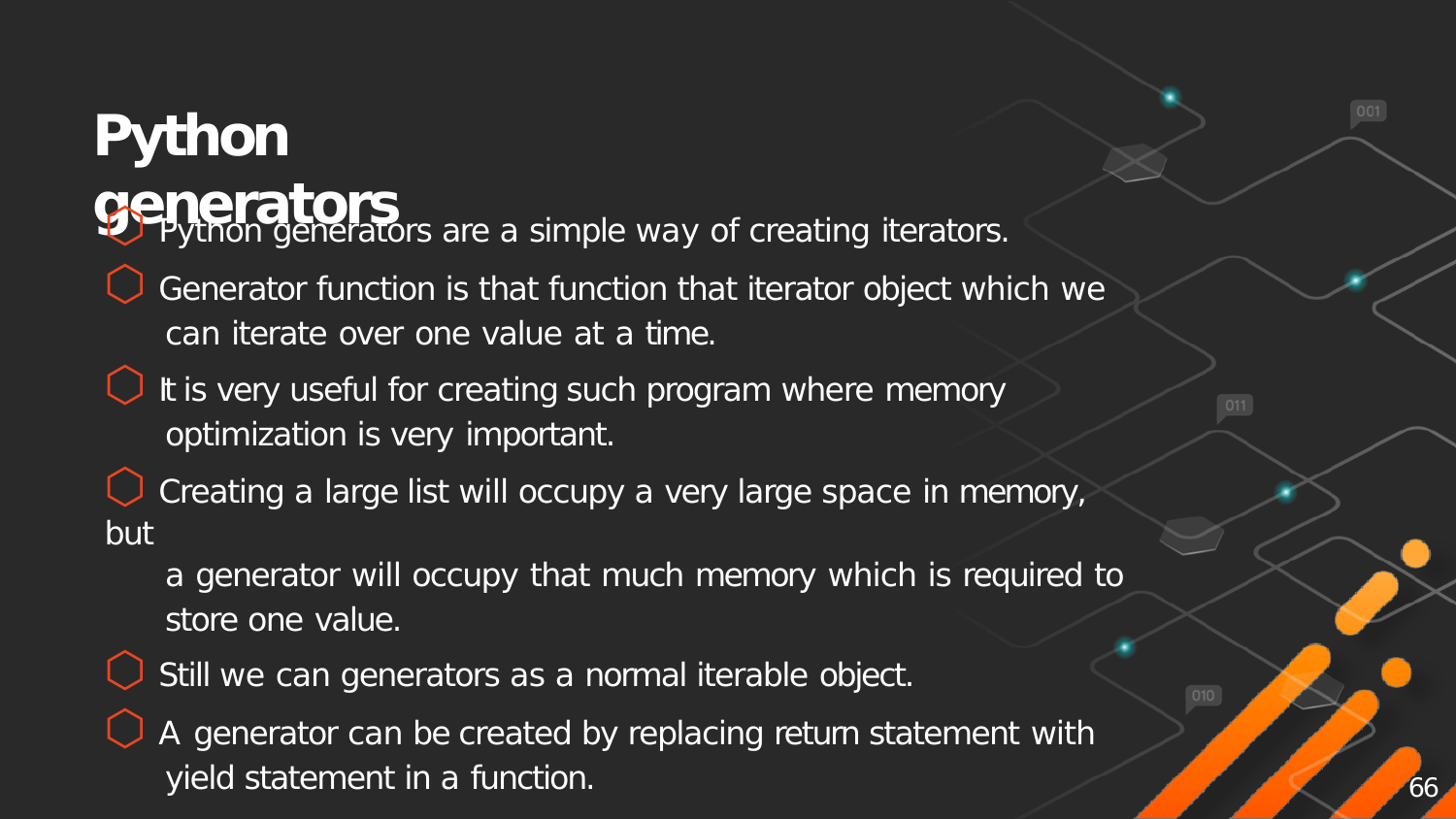

# Python generators
⬡ Python generators are a simple way of creating iterators.
⬡ Generator function is that function that iterator object which we
can iterate over one value at a time.
⬡ It is very useful for creating such program where memory
optimization is very important.
⬡ Creating a large list will occupy a very large space in memory, but
a generator will occupy that much memory which is required to
store one value.
⬡ Still we can generators as a normal iterable object.
⬡ A generator can be created by replacing return statement with
yield statement in a function.
66